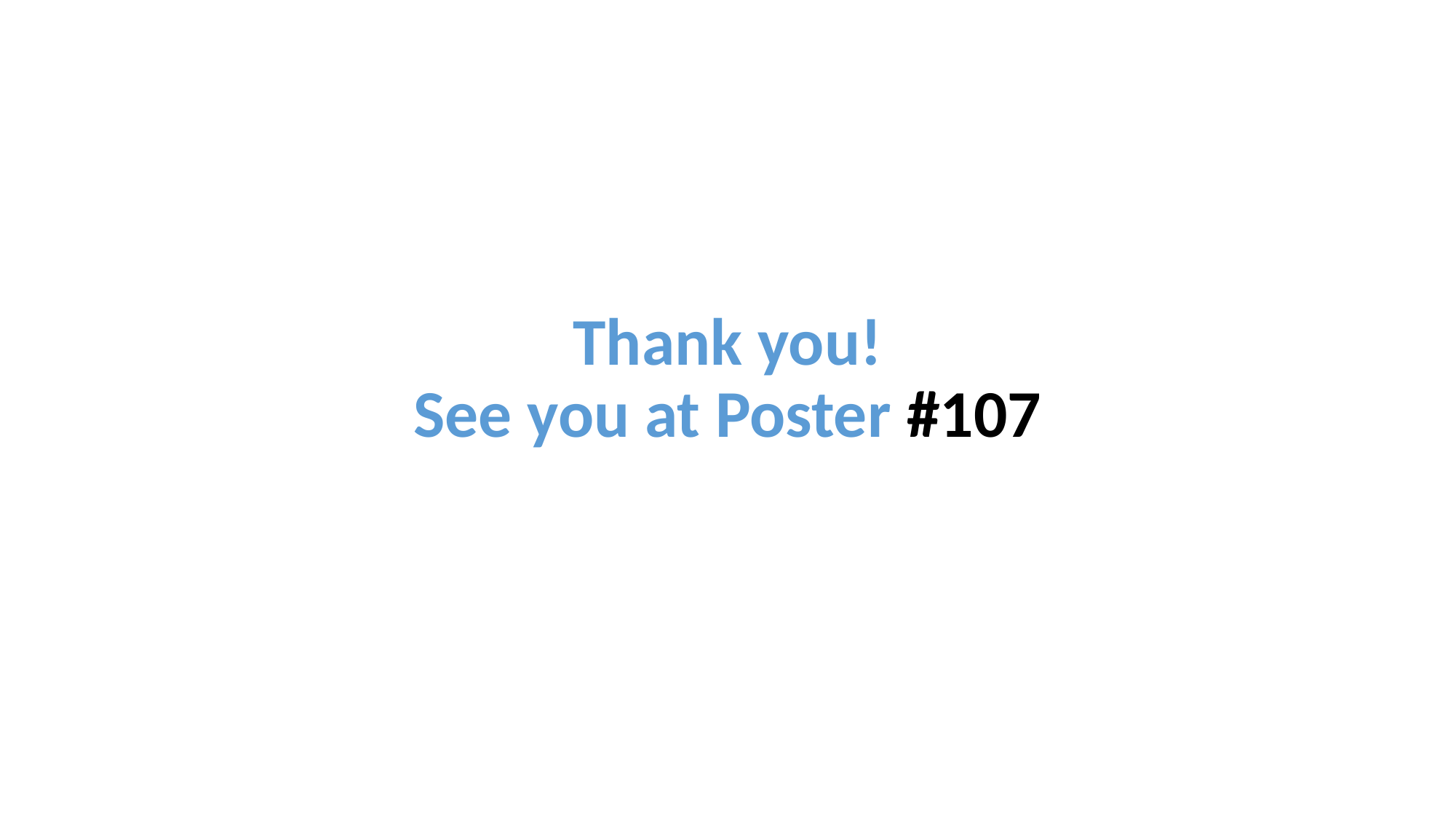

# Thank you! See you at Poster #107